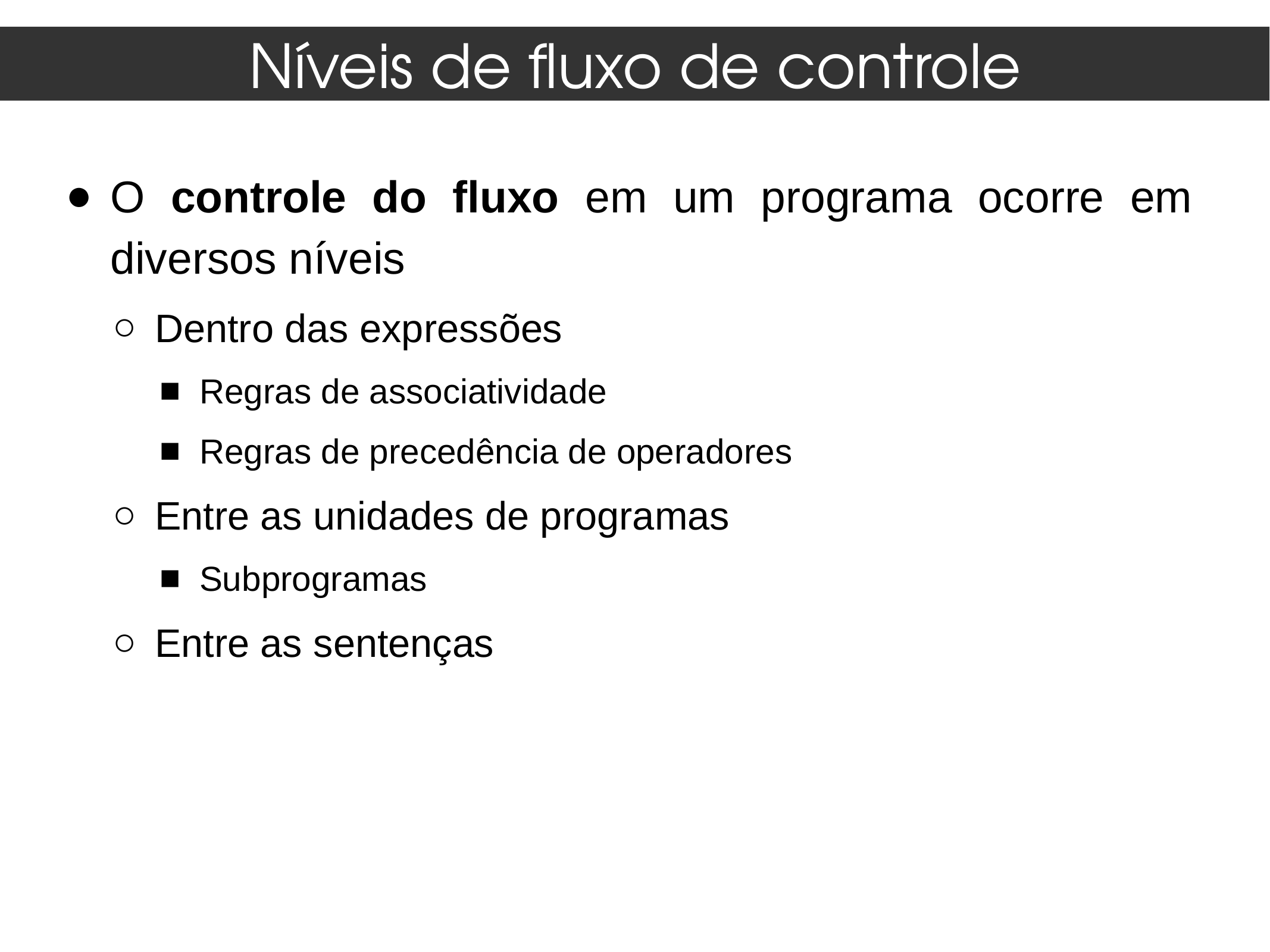

Níveis de fluxo de controle
O controle do fluxo em um programa ocorre em diversos níveis
Dentro das expressões
Regras de associatividade
Regras de precedência de operadores
Entre as unidades de programas
Subprogramas
Entre as sentenças